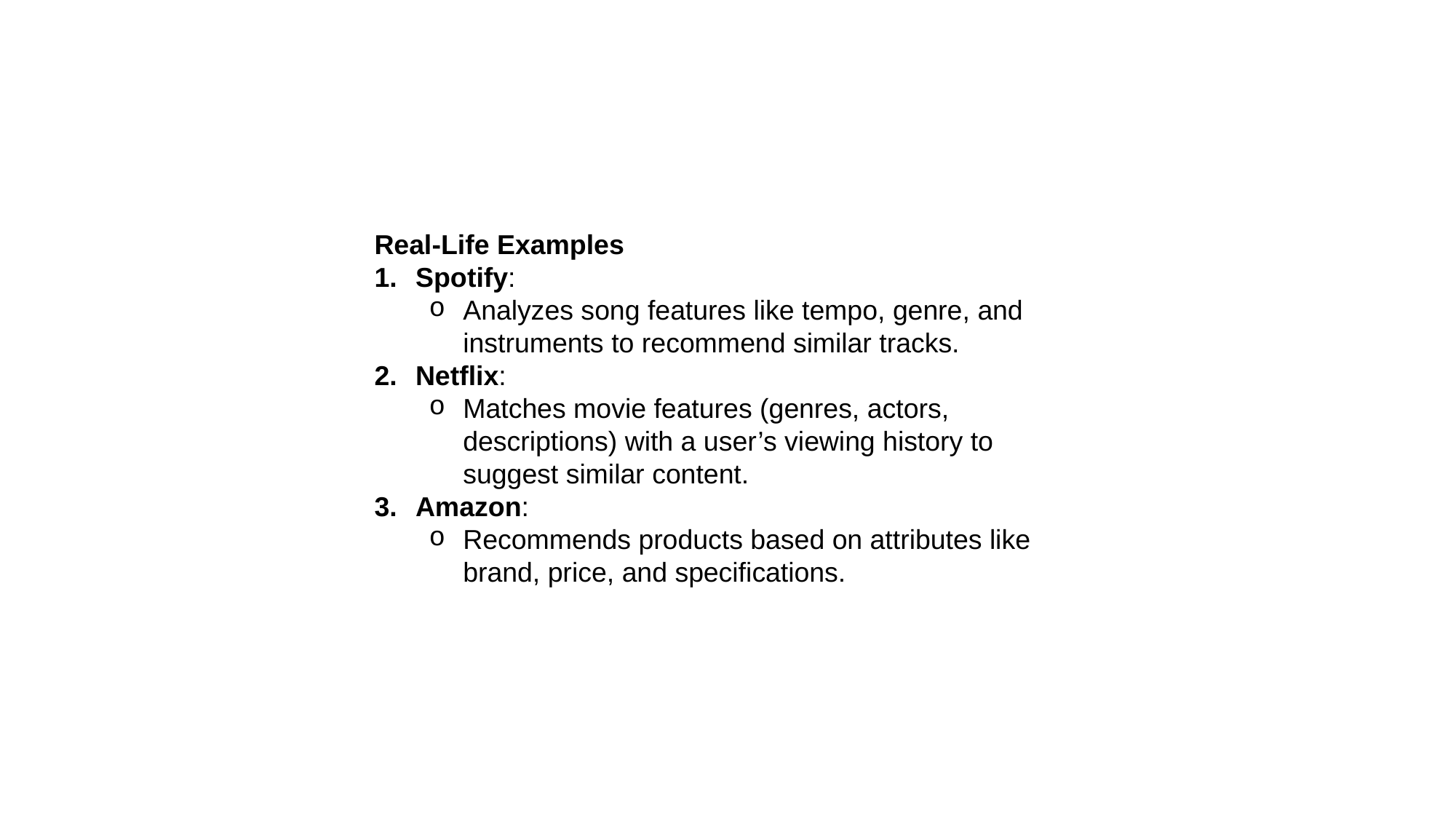

Real-Life Examples
Spotify:
Analyzes song features like tempo, genre, and instruments to recommend similar tracks.
Netflix:
Matches movie features (genres, actors, descriptions) with a user’s viewing history to suggest similar content.
Amazon:
Recommends products based on attributes like brand, price, and specifications.